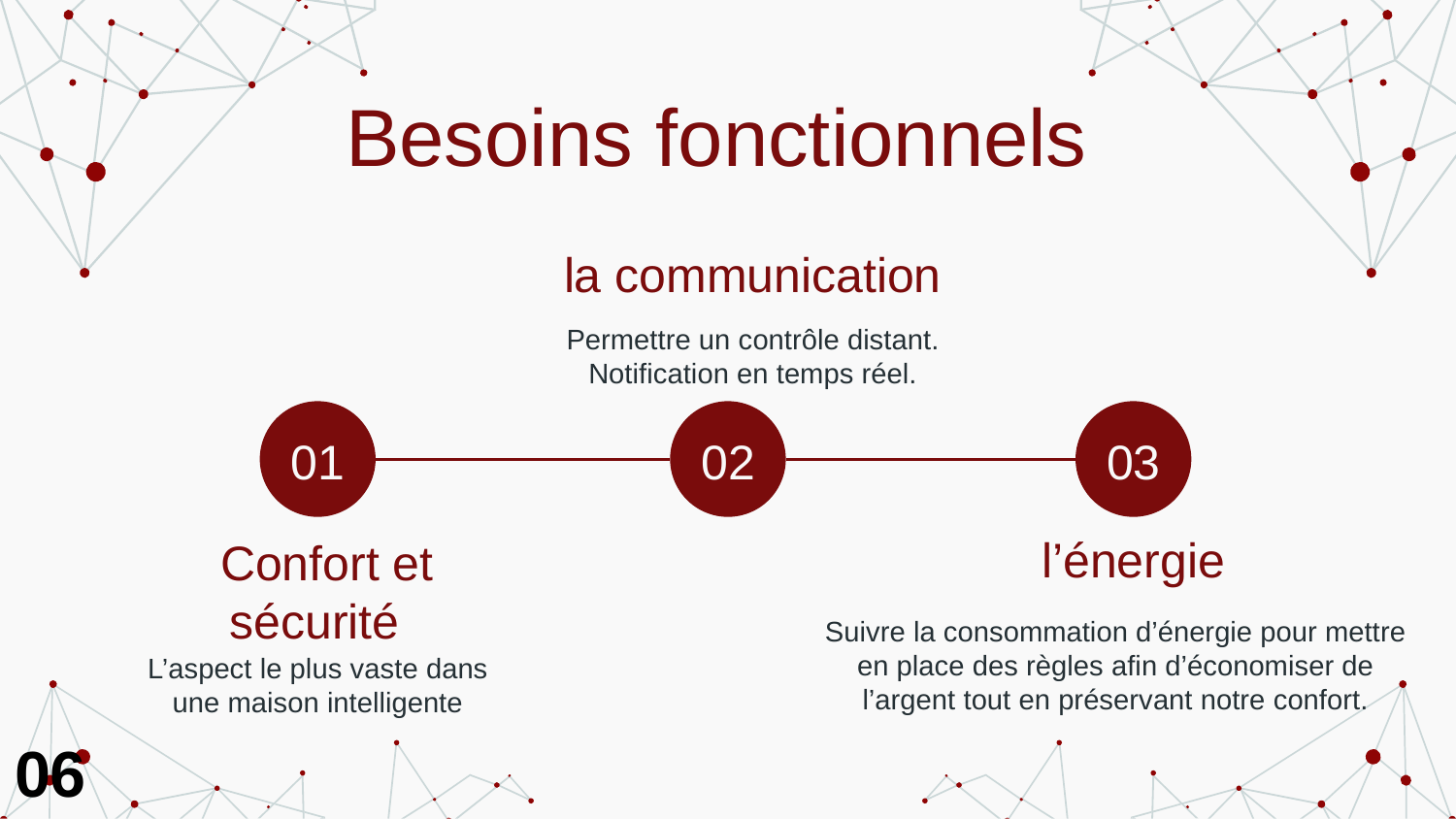

Besoins fonctionnels
la communication
Permettre un contrôle distant.
 Notification en temps réel.

# 01
02
03
l’énergie
Confort et sécurité
Suivre la consommation d’énergie pour mettre en place des règles afin d’économiser de l’argent tout en préservant notre confort.
L’aspect le plus vaste dans une maison intelligente
06